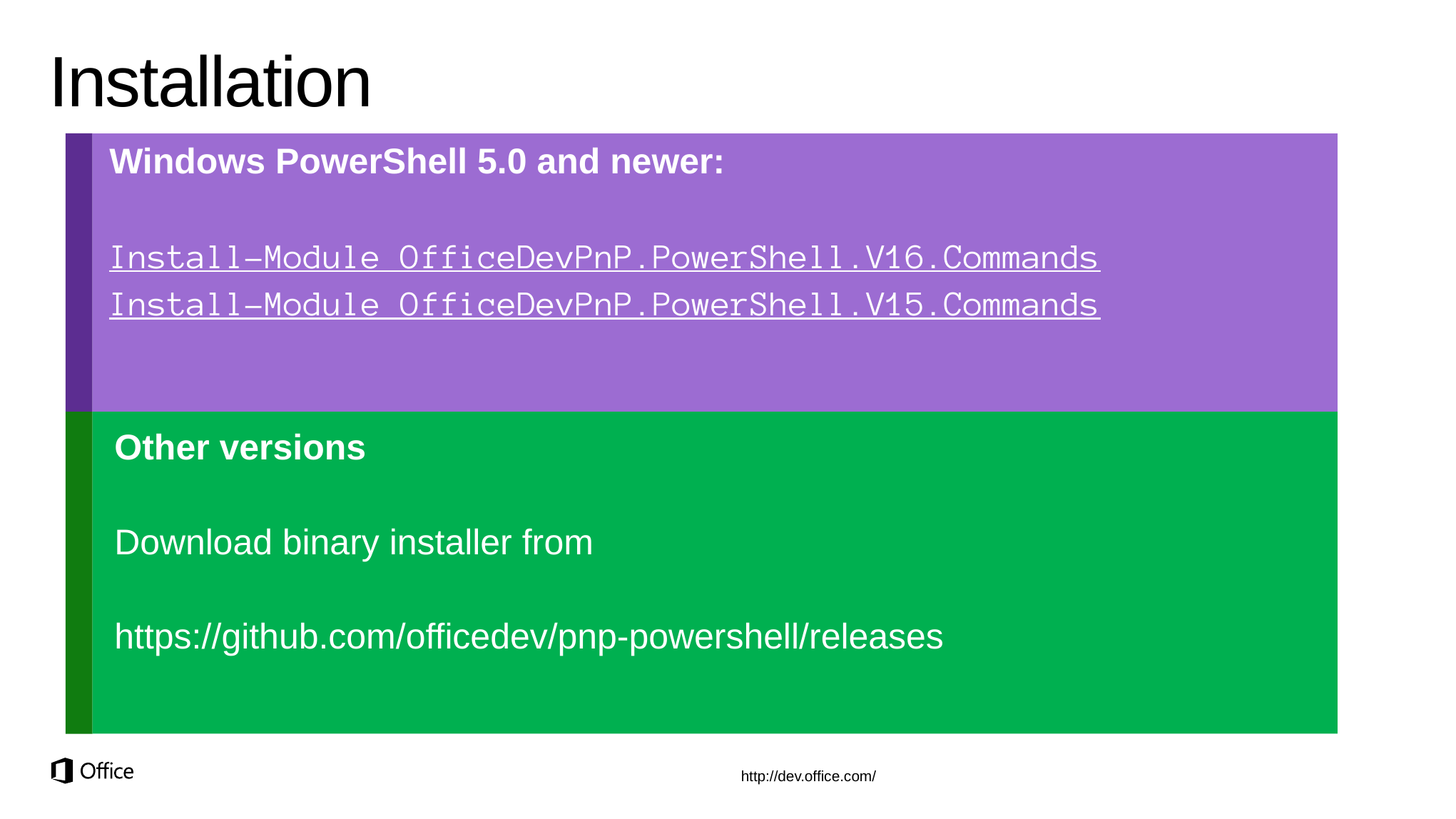

# Installation
Windows PowerShell 5.0 and newer:

Install-Module OfficeDevPnP.PowerShell.V16.Commands
Install-Module OfficeDevPnP.PowerShell.V15.Commands

Other versions

Download binary installer from

https://github.com/officedev/pnp-powershell/releases